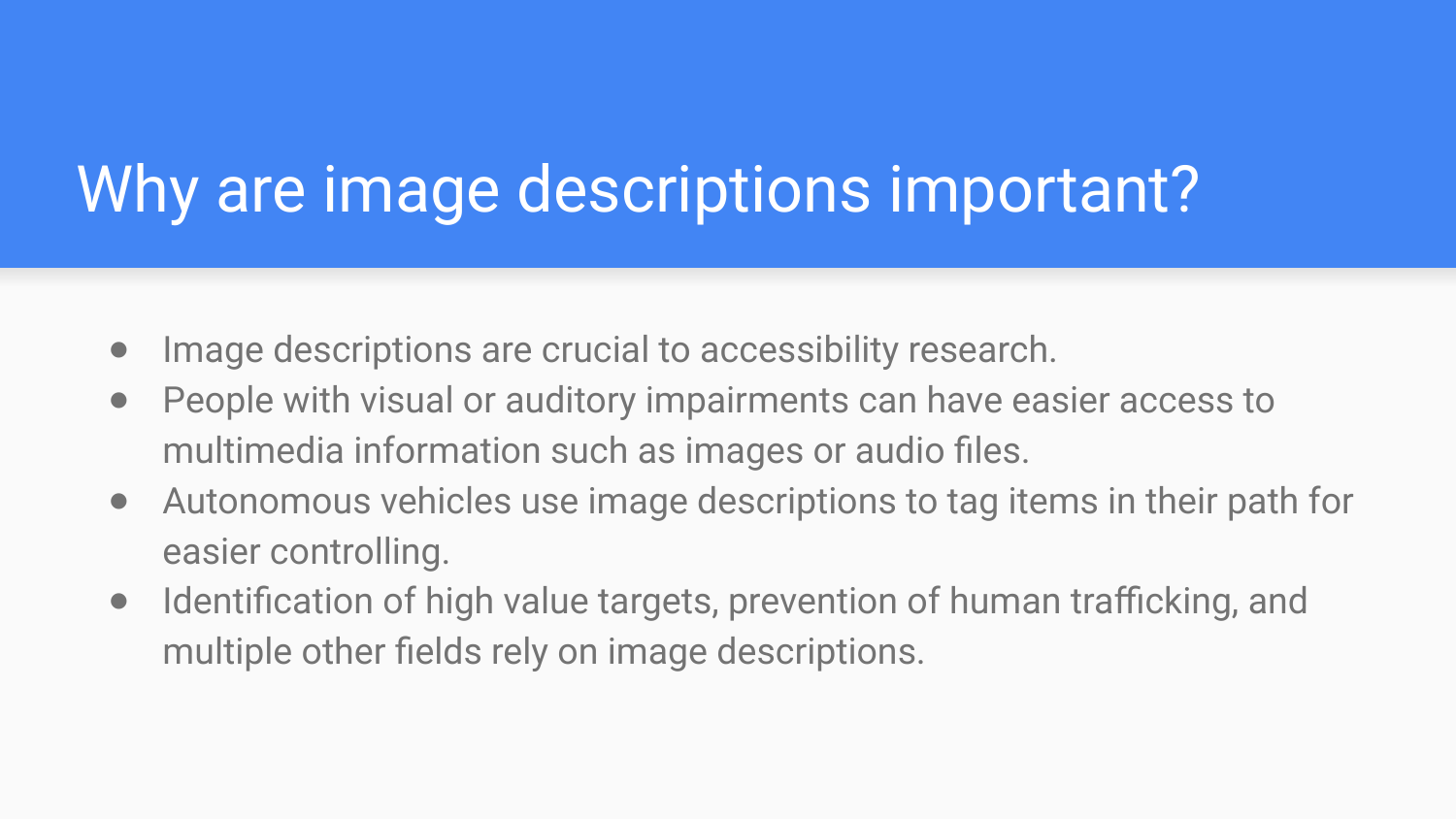

# Why are image descriptions important?
Image descriptions are crucial to accessibility research.
People with visual or auditory impairments can have easier access to multimedia information such as images or audio files.
Autonomous vehicles use image descriptions to tag items in their path for easier controlling.
Identification of high value targets, prevention of human trafficking, and multiple other fields rely on image descriptions.